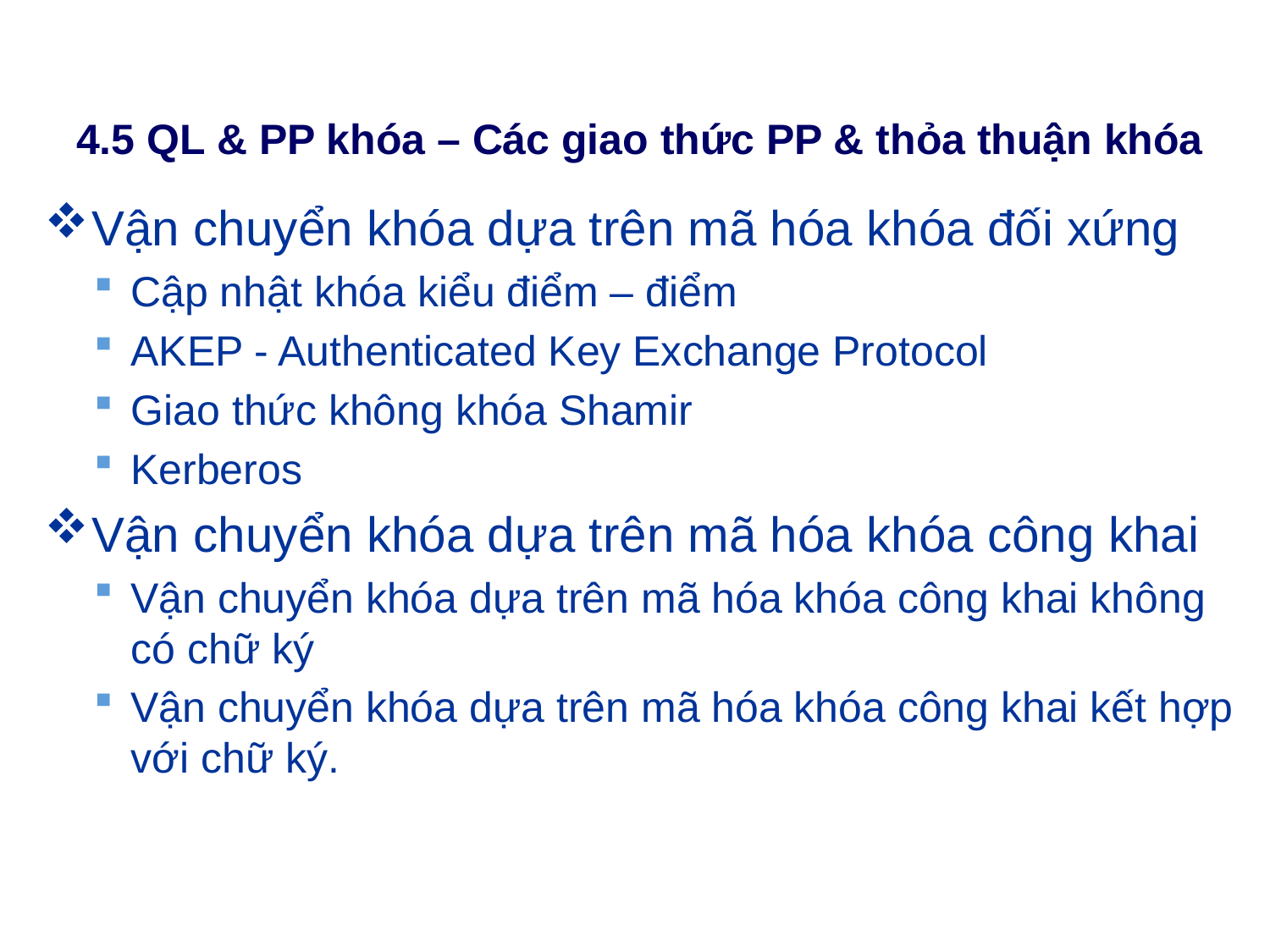

# 4.5 QL & PP khóa – Các giao thức PP & thỏa thuận khóa
Vận chuyển khóa dựa trên mã hóa khóa đối xứng
Cập nhật khóa kiểu điểm – điểm
AKEP - Authenticated Key Exchange Protocol
Giao thức không khóa Shamir
Kerberos
Vận chuyển khóa dựa trên mã hóa khóa công khai
Vận chuyển khóa dựa trên mã hóa khóa công khai không có chữ ký
Vận chuyển khóa dựa trên mã hóa khóa công khai kết hợp với chữ ký.